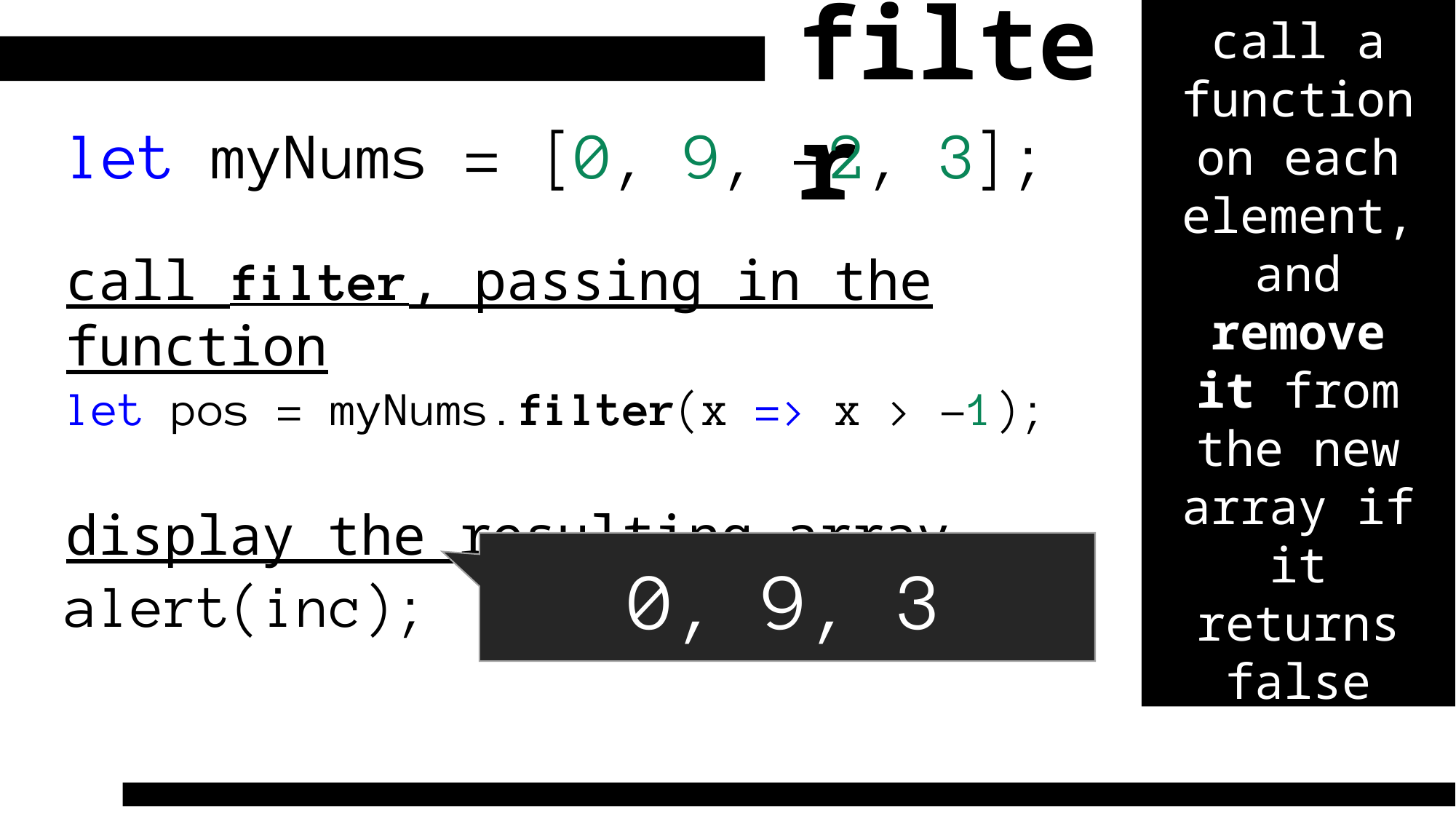

filter
call a function on each element, and remove it from the new array if it returns false

let myNums = [0, 9, -2, 3];
call filter, passing in the function
let pos = myNums.filter(x => x > -1);

display the resulting array
alert(inc);
0, 9, 3